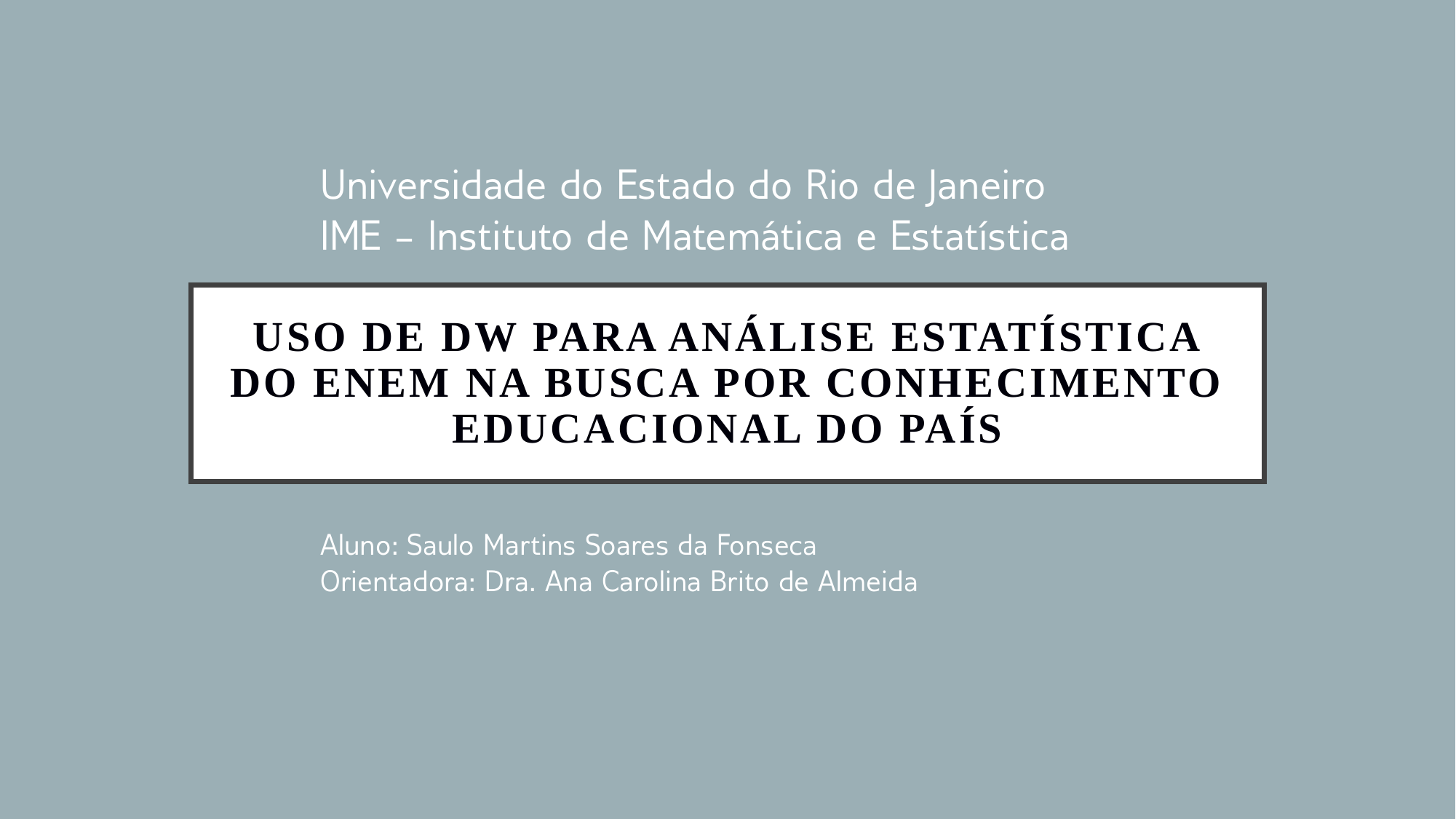

Universidade do Estado do Rio de Janeiro
IME – Instituto de Matemática e Estatística
# Uso de DW para análise estatística do ENEM na busca por conhecimento educacional do país
Aluno: Saulo Martins Soares da Fonseca
Orientadora: Dra. Ana Carolina Brito de Almeida